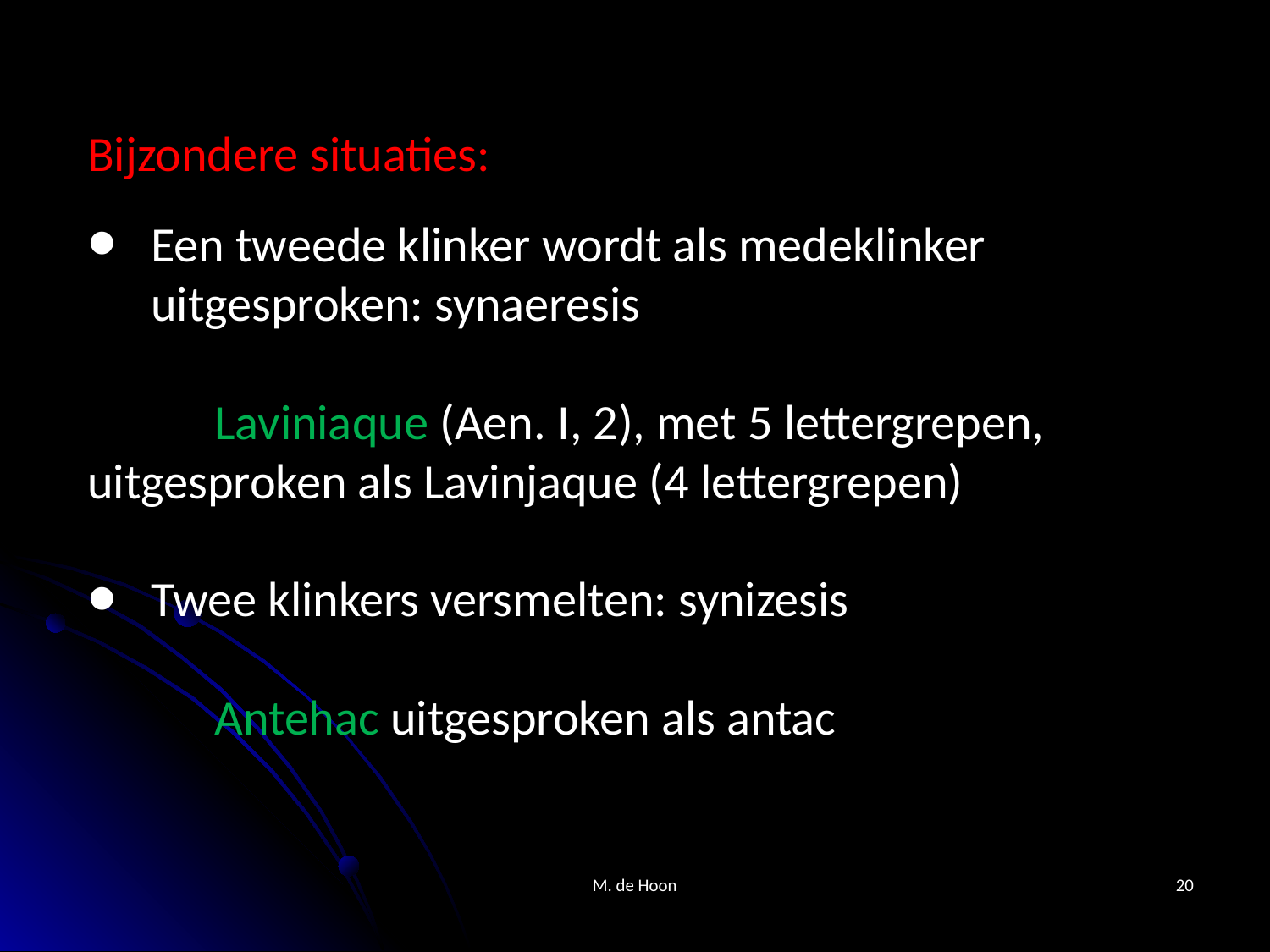

Bijzondere situaties:
Een tweede klinker wordt als medeklinker uitgesproken: synaeresis

	Laviniaque (Aen. I, 2), met 5 lettergrepen, 	uitgesproken als Lavinjaque (4 lettergrepen)

Twee klinkers versmelten: synizesis
	Antehac uitgesproken als antac

M. de Hoon
20